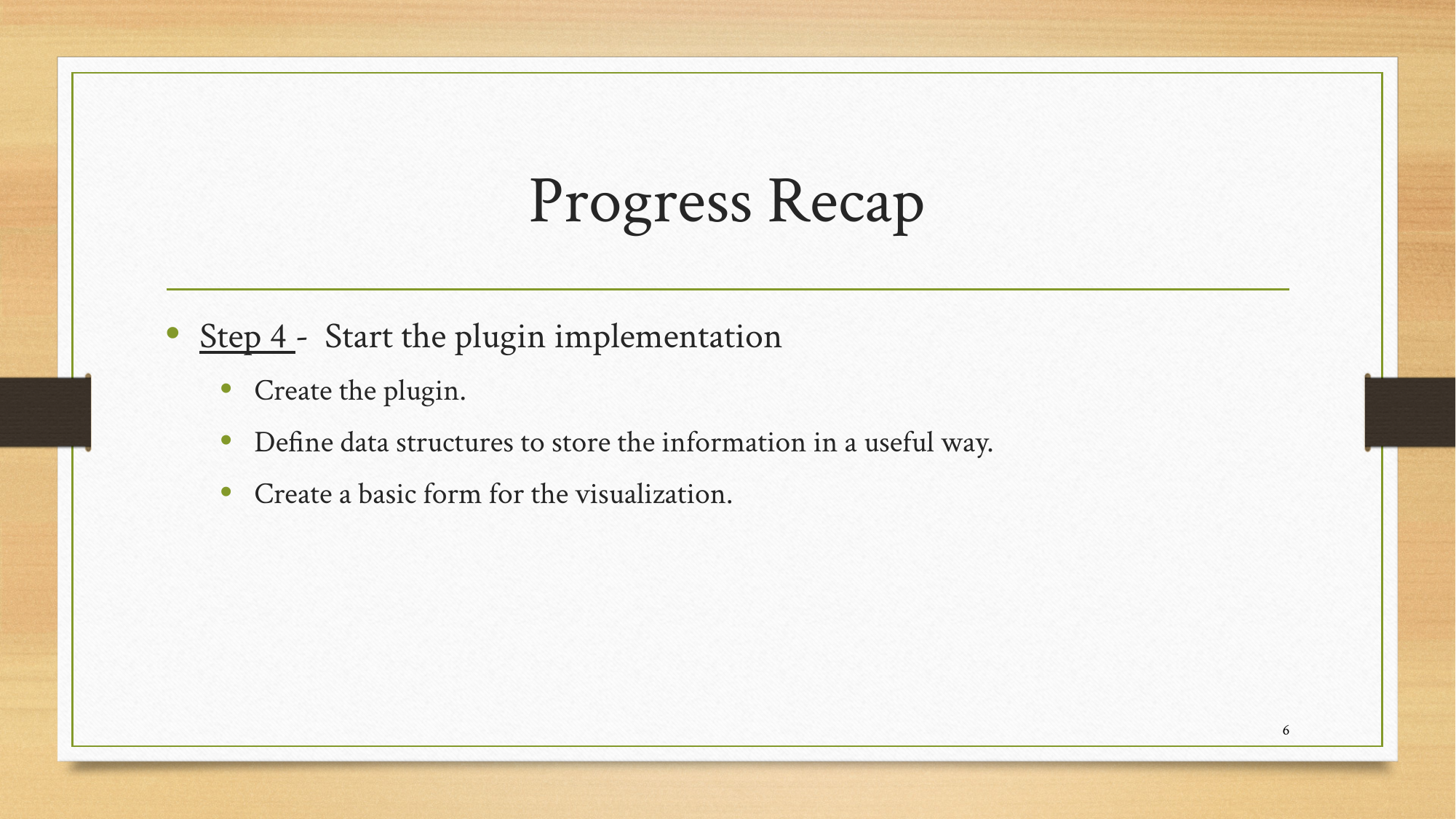

# Progress Recap
Step 4 -  Start the plugin implementation
Create the plugin.
Define data structures to store the information in a useful way.
Create a basic form for the visualization.

6